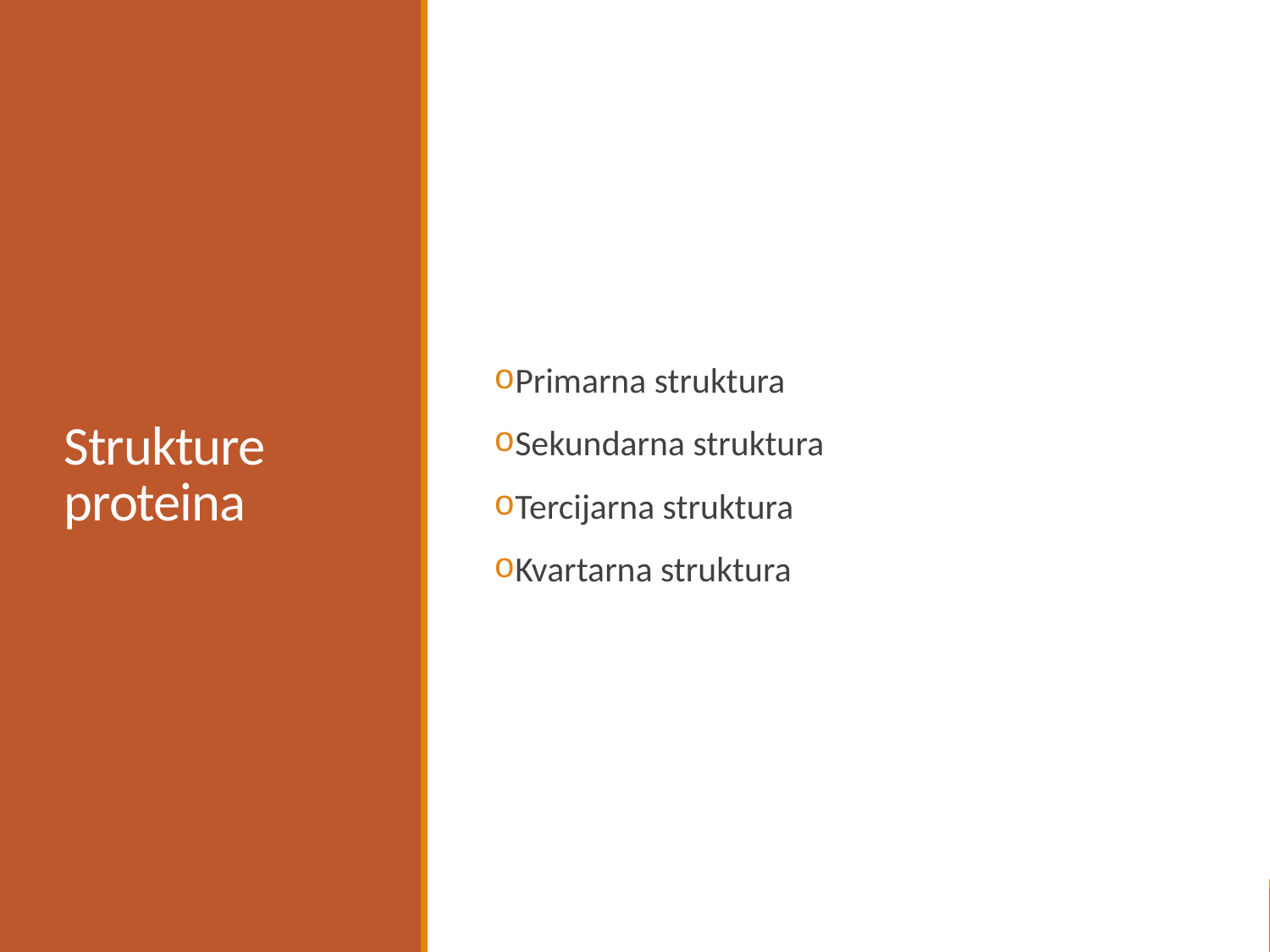

# Strukture proteina
Primarna struktura
Sekundarna struktura
Tercijarna struktura
Kvartarna struktura